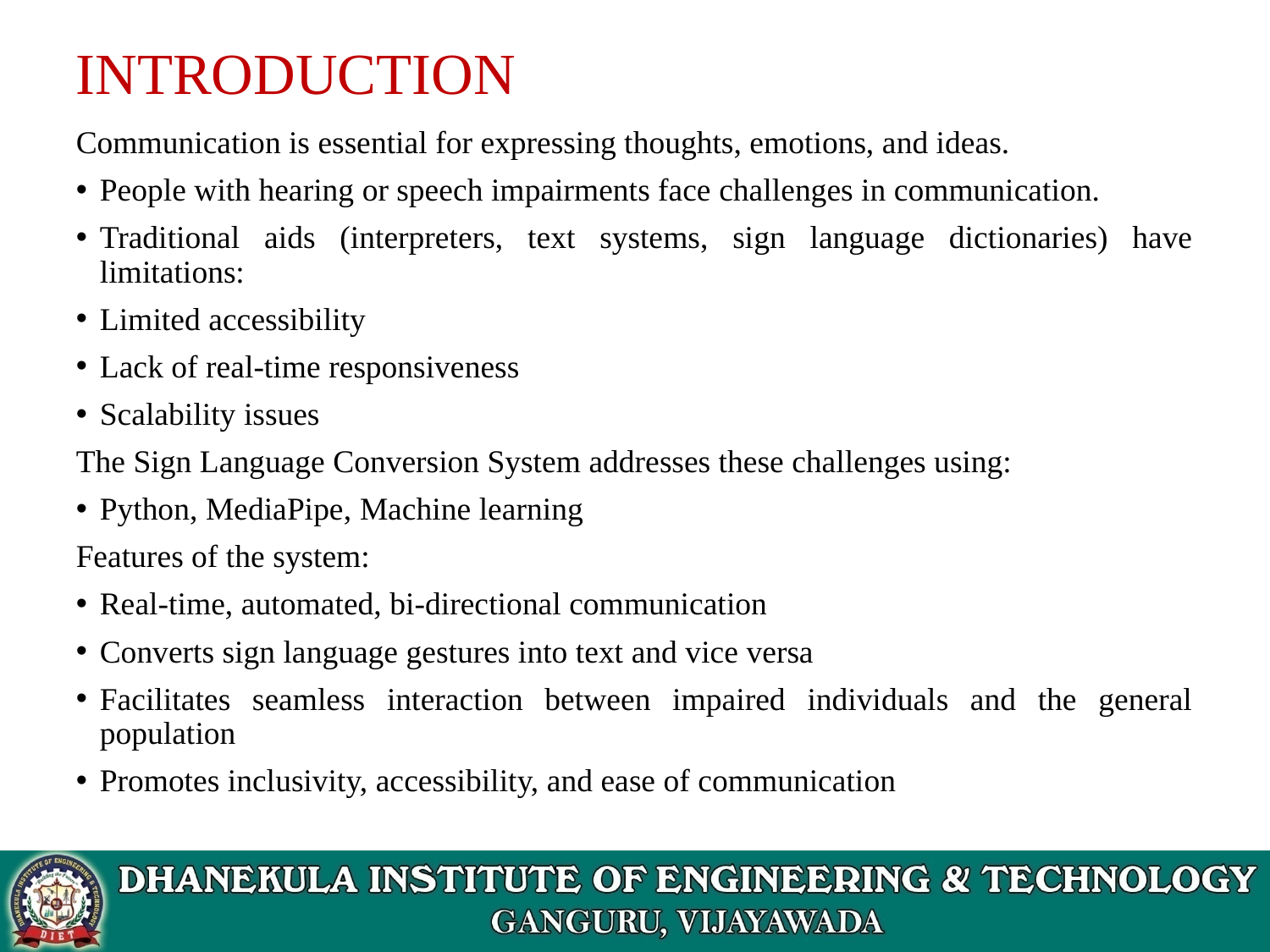

# INTRODUCTION
Communication is essential for expressing thoughts, emotions, and ideas.
People with hearing or speech impairments face challenges in communication.
Traditional aids (interpreters, text systems, sign language dictionaries) have limitations:
Limited accessibility
Lack of real-time responsiveness
Scalability issues
The Sign Language Conversion System addresses these challenges using:
Python, MediaPipe, Machine learning
Features of the system:
Real-time, automated, bi-directional communication
Converts sign language gestures into text and vice versa
Facilitates seamless interaction between impaired individuals and the general population
Promotes inclusivity, accessibility, and ease of communication